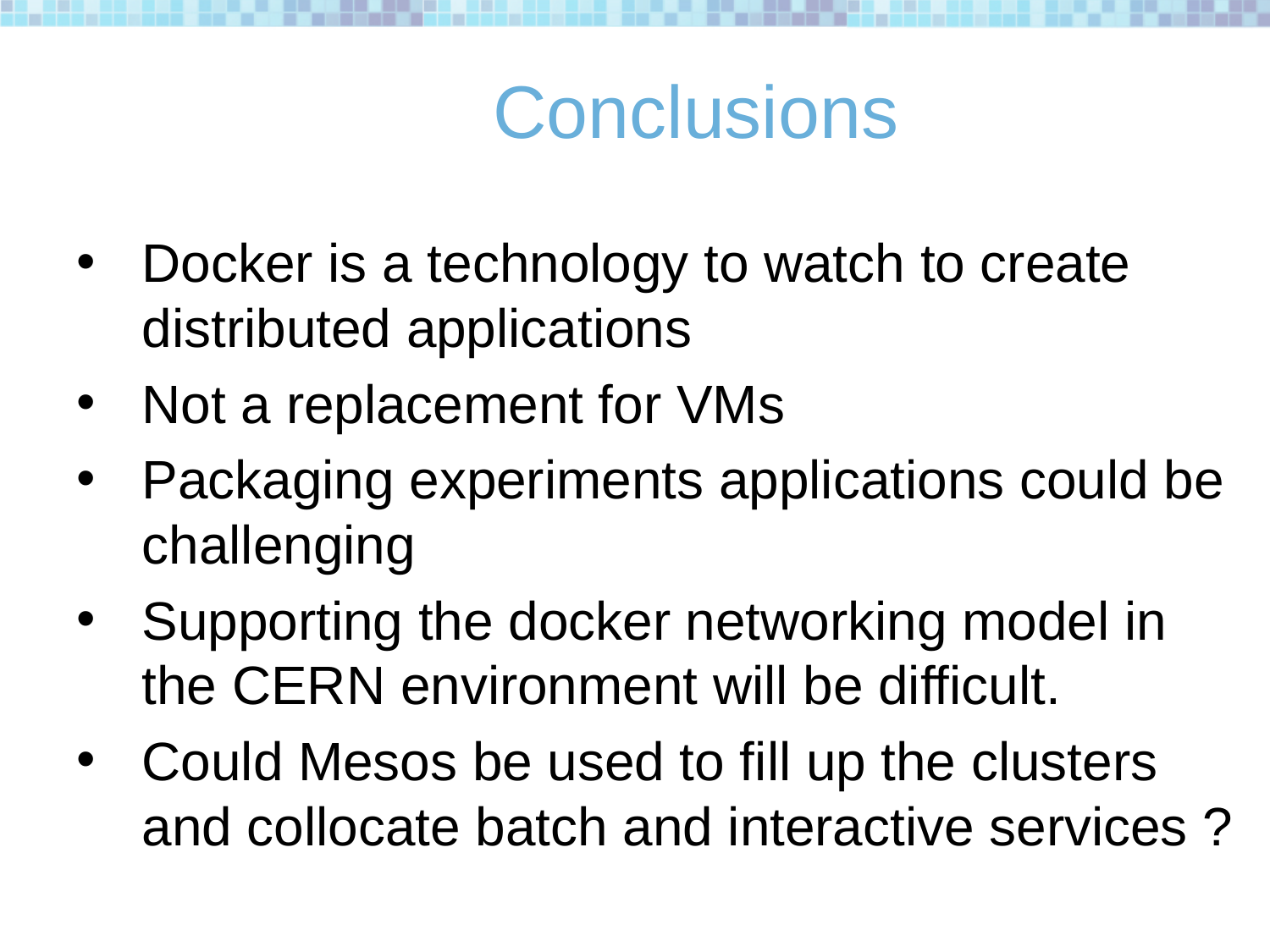

# Conclusions
Docker is a technology to watch to create distributed applications
Not a replacement for VMs
Packaging experiments applications could be challenging
Supporting the docker networking model in the CERN environment will be difficult.
Could Mesos be used to fill up the clusters and collocate batch and interactive services ?